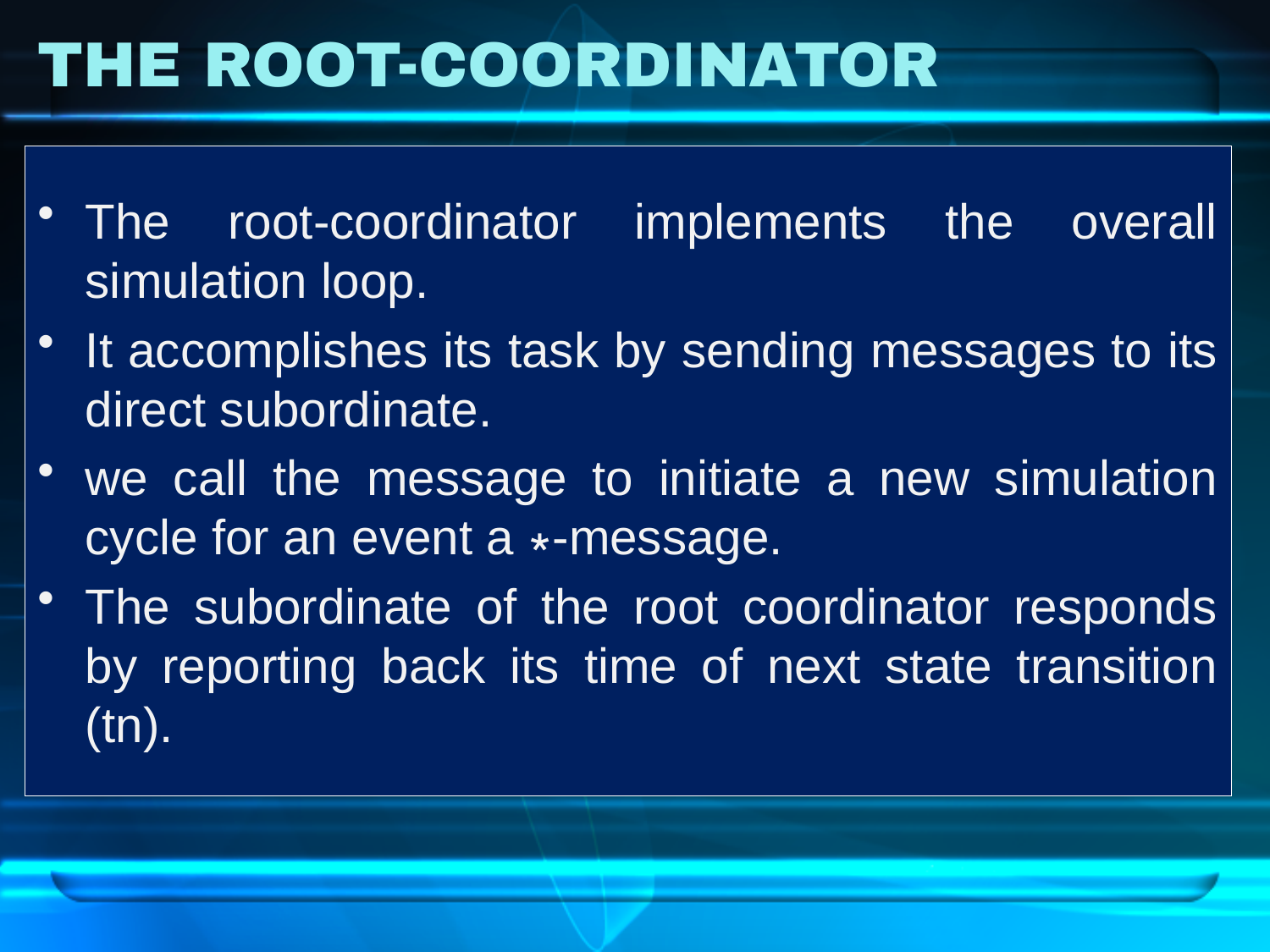

# THE ROOT-COORDINATOR
The root-coordinator implements the overall simulation loop.
It accomplishes its task by sending messages to its direct subordinate.
we call the message to initiate a new simulation cycle for an event a ∗-message.
The subordinate of the root coordinator responds by reporting back its time of next state transition (tn).